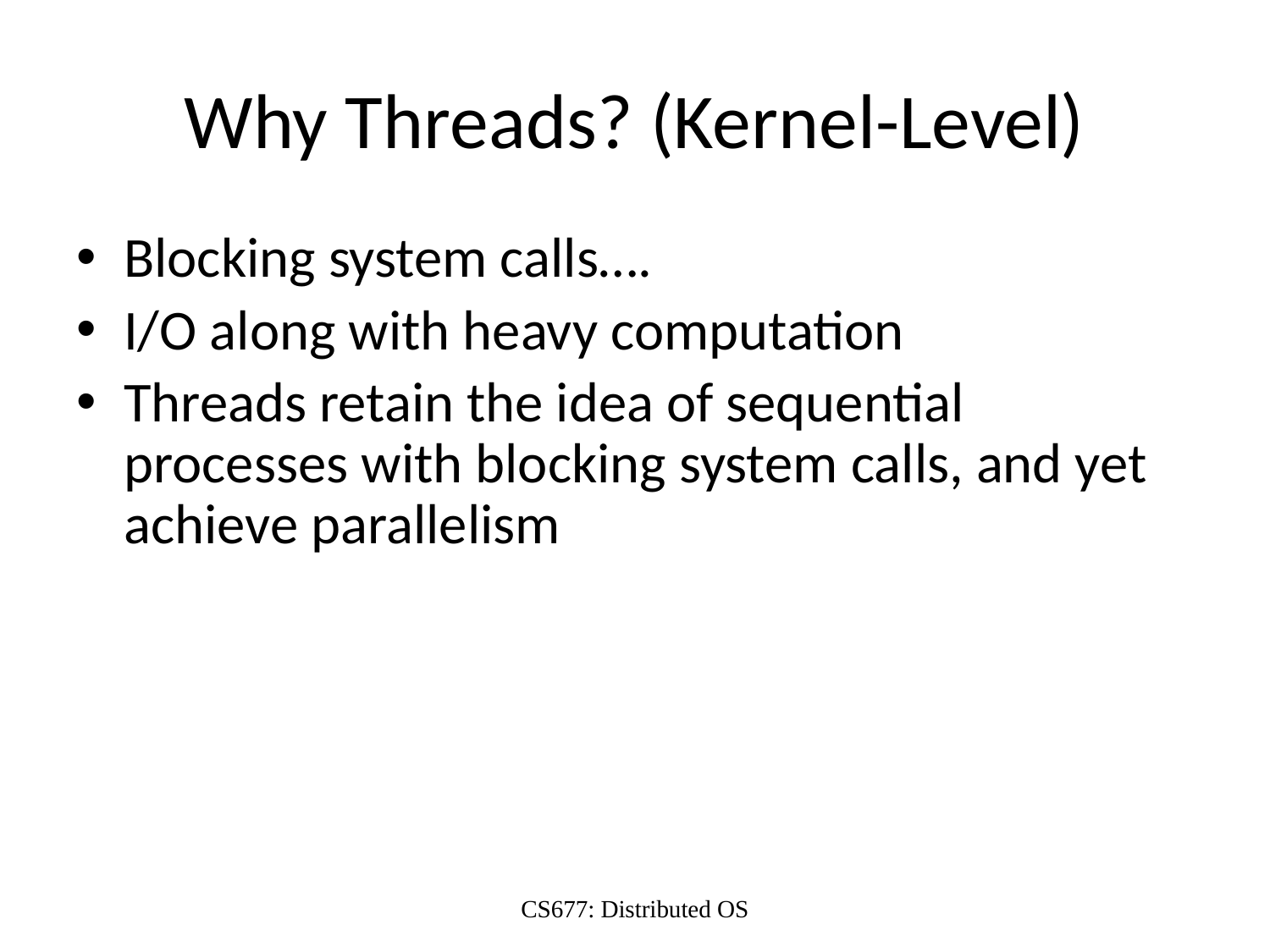

# Why Threads? (Kernel-Level)
Blocking system calls….
I/O along with heavy computation
Threads retain the idea of sequential processes with blocking system calls, and yet achieve parallelism
CS677: Distributed OS